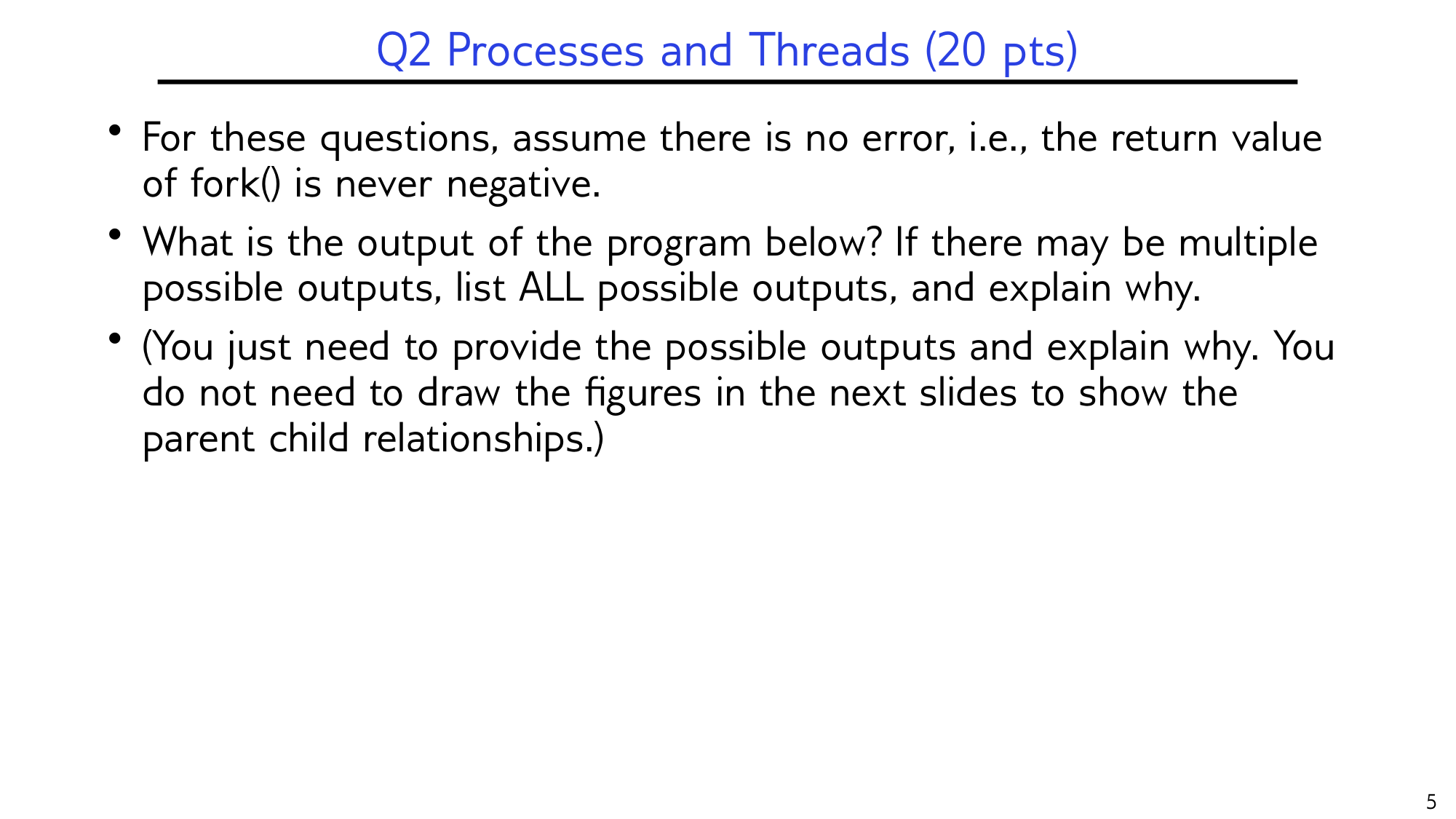

# Q2 Processes and Threads (20 pts)
For these questions, assume there is no error, i.e., the return value of fork() is never negative.
What is the output of the program below? If there may be multiple possible outputs, list ALL possible outputs, and explain why.
(You just need to provide the possible outputs and explain why. You do not need to draw the figures in the next slides to show the parent child relationships.)